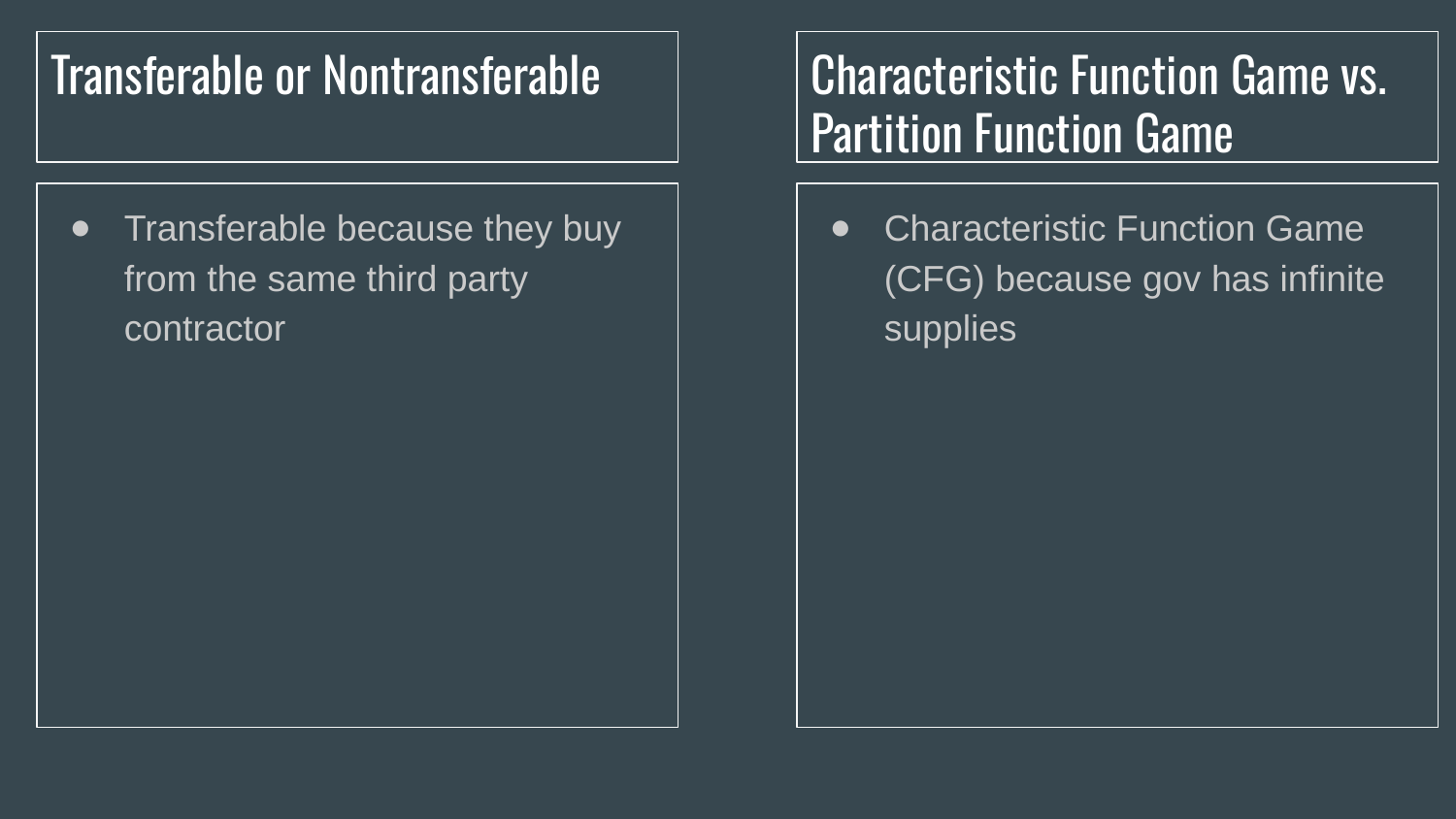

# Transferable or Nontransferable
Characteristic Function Game vs. Partition Function Game

Transferable because they buy from the same third party contractor
Characteristic Function Game (CFG) because gov has infinite supplies